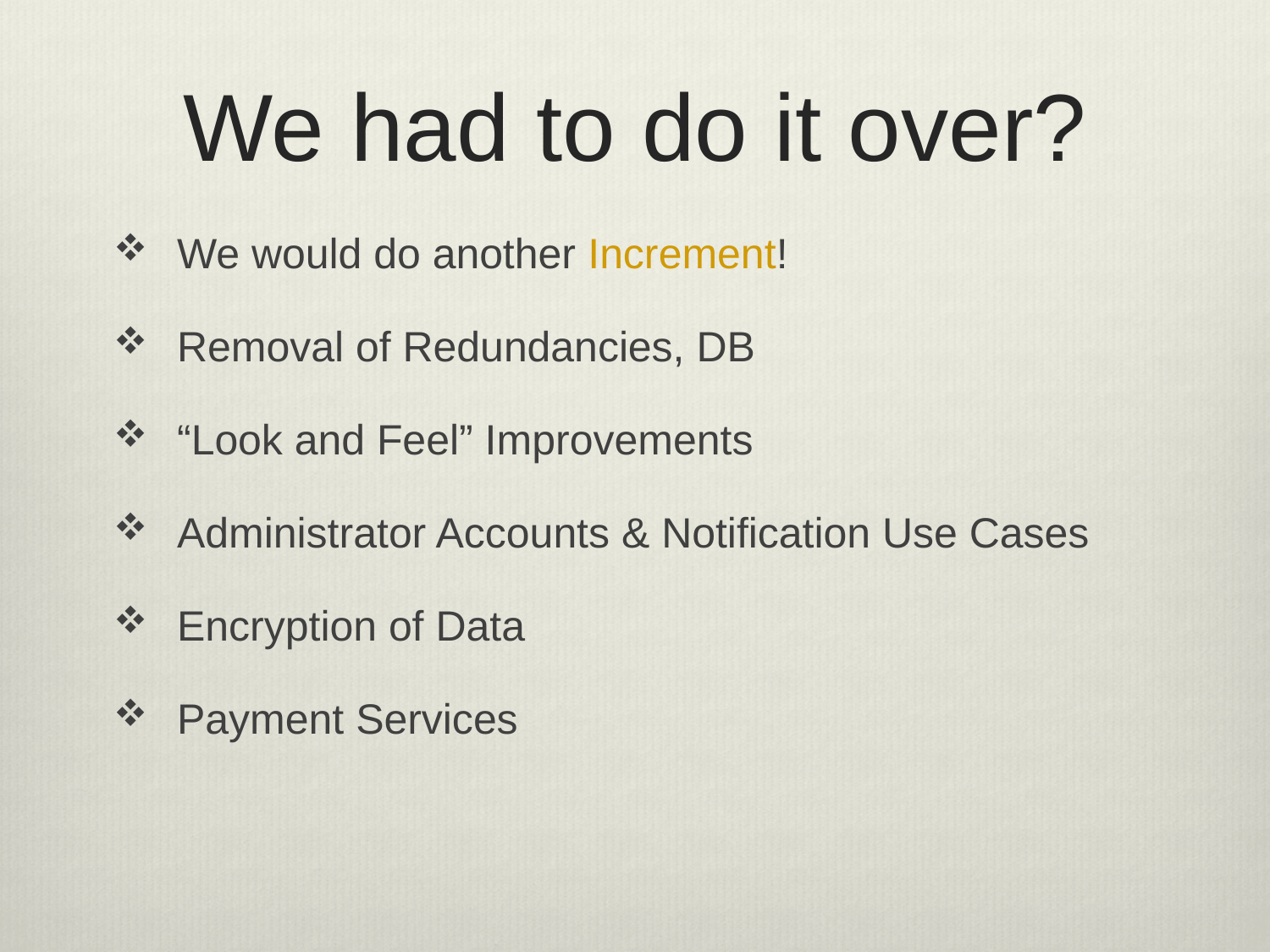

# We had to do it over?
We would do another Increment!
Removal of Redundancies, DB
“Look and Feel” Improvements
Administrator Accounts & Notification Use Cases
Encryption of Data
Payment Services